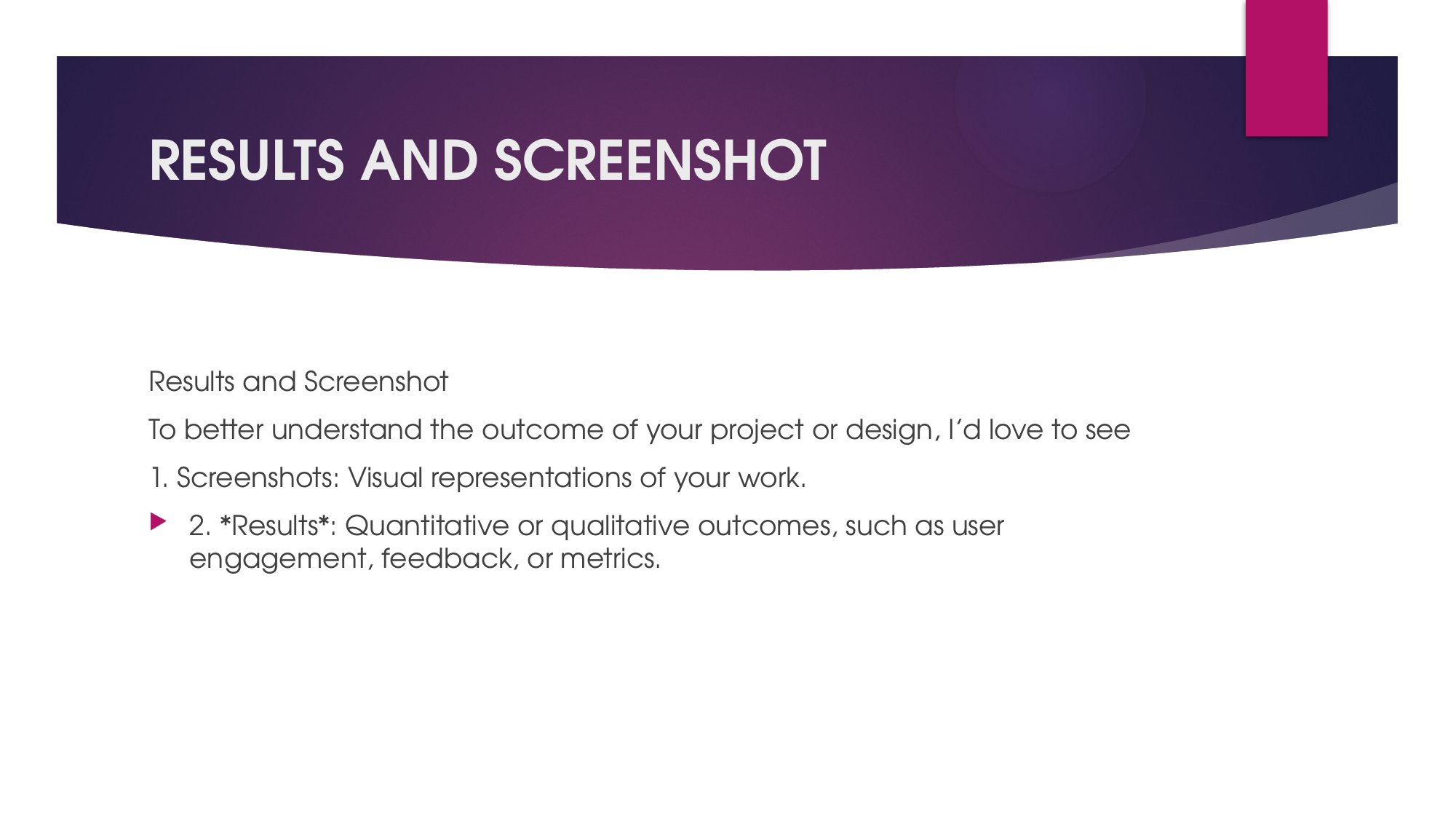

# RESULTS AND SCREENSHOT

Results and Screenshot
To better understand the outcome of your project or design, I’d love to see
1. Screenshots: Visual representations of your work.
2. *Results*: Quantitative or qualitative outcomes, such as user engagement, feedback, or metrics.